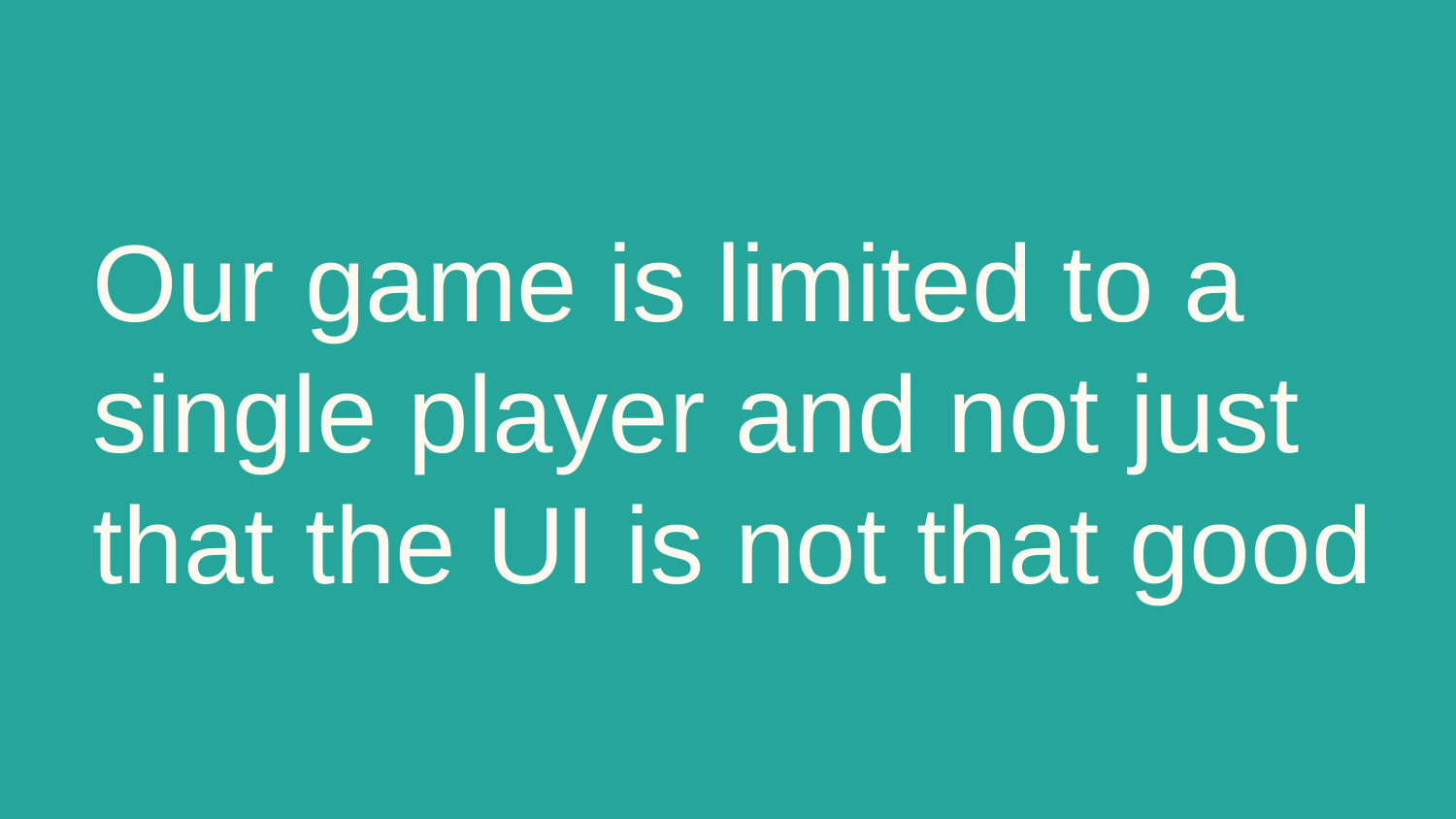

# Our game is limited to a single player and not just that the UI is not that good